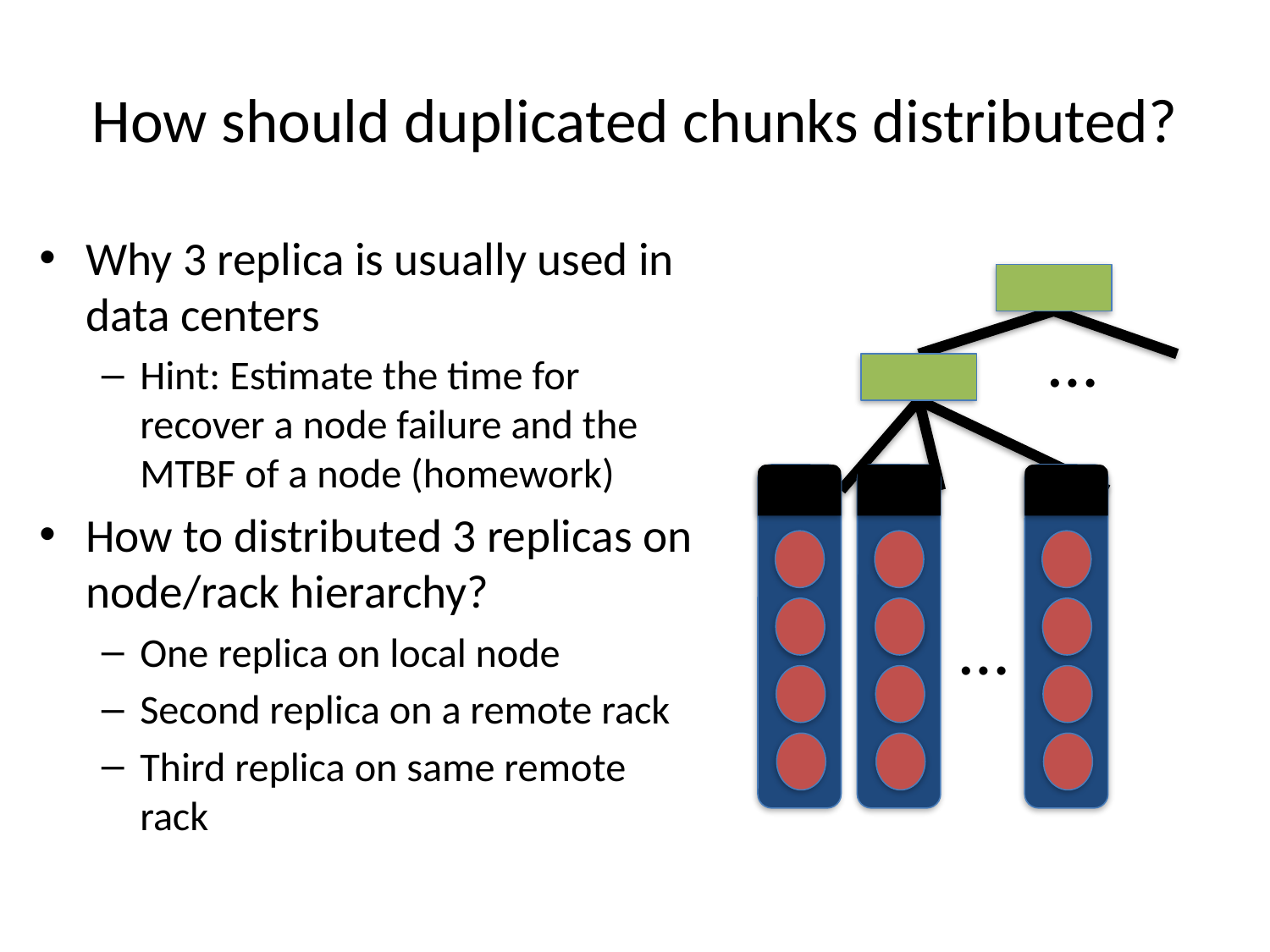

# How should duplicated chunks distributed?
Why 3 replica is usually used in data centers
Hint: Estimate the time for recover a node failure and the MTBF of a node (homework)
How to distributed 3 replicas on node/rack hierarchy?
One replica on local node
Second replica on a remote rack
Third replica on same remote rack

…

…